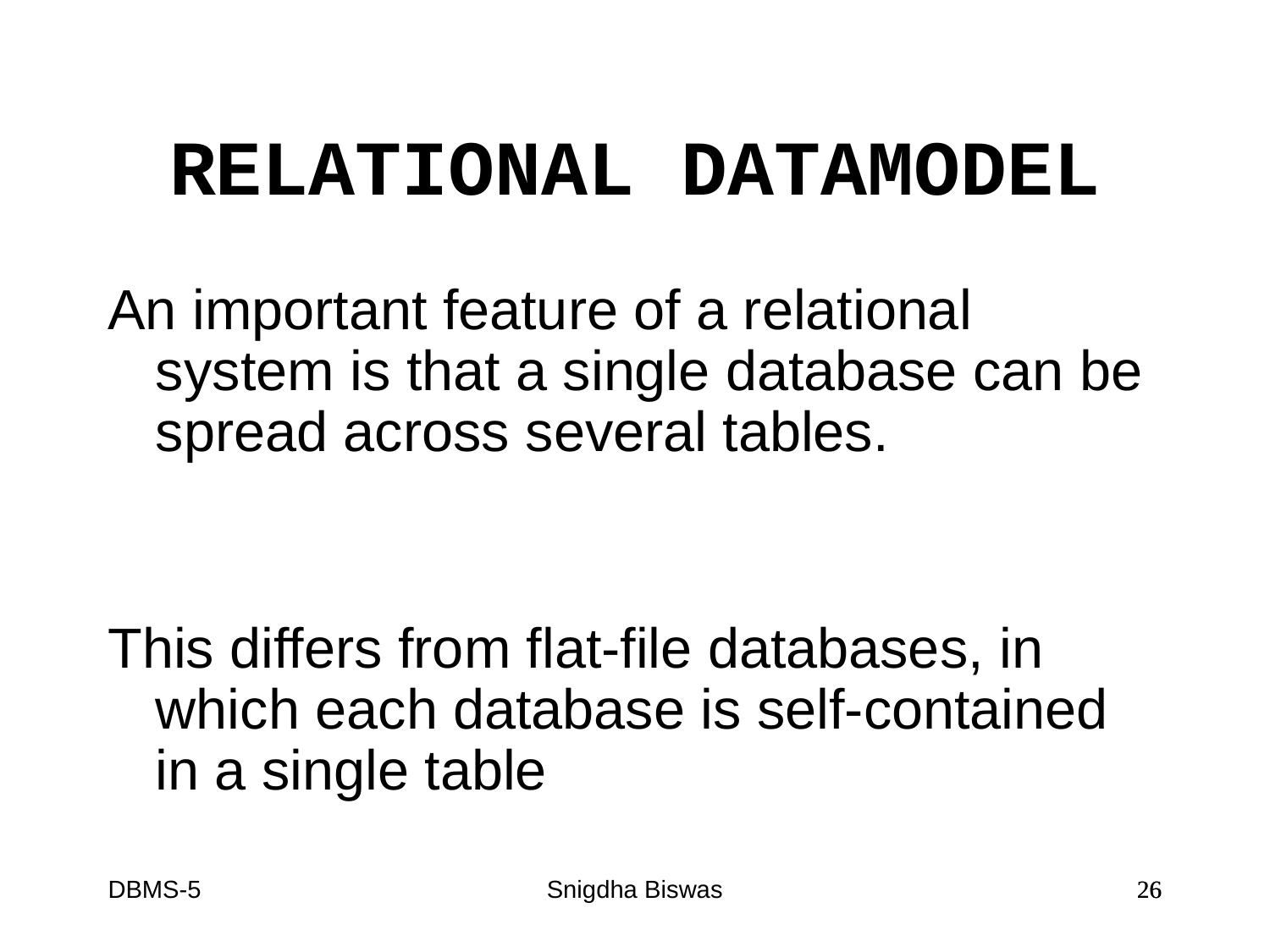

# RELATIONAL DATAMODEL
An important feature of a relational system is that a single database can be spread across several tables.

This differs from flat-file databases, in which each database is self-contained in a single table
DBMS-5
Snigdha Biswas
26
26